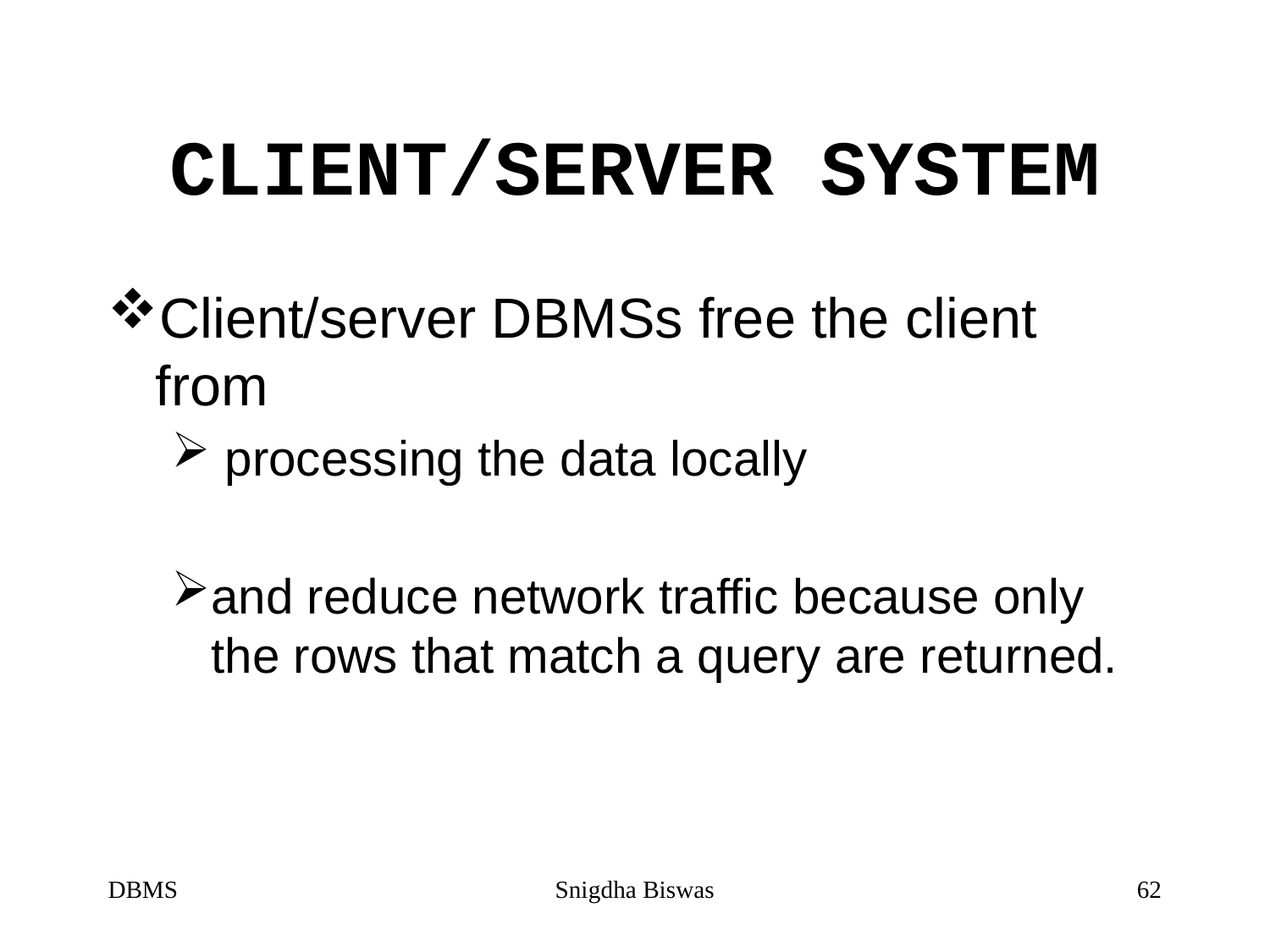

# CLIENT/SERVER SYSTEM
Client/server DBMSs free the client from
 processing the data locally

and reduce network traffic because only the rows that match a query are returned.

DBMS
Snigdha Biswas
62